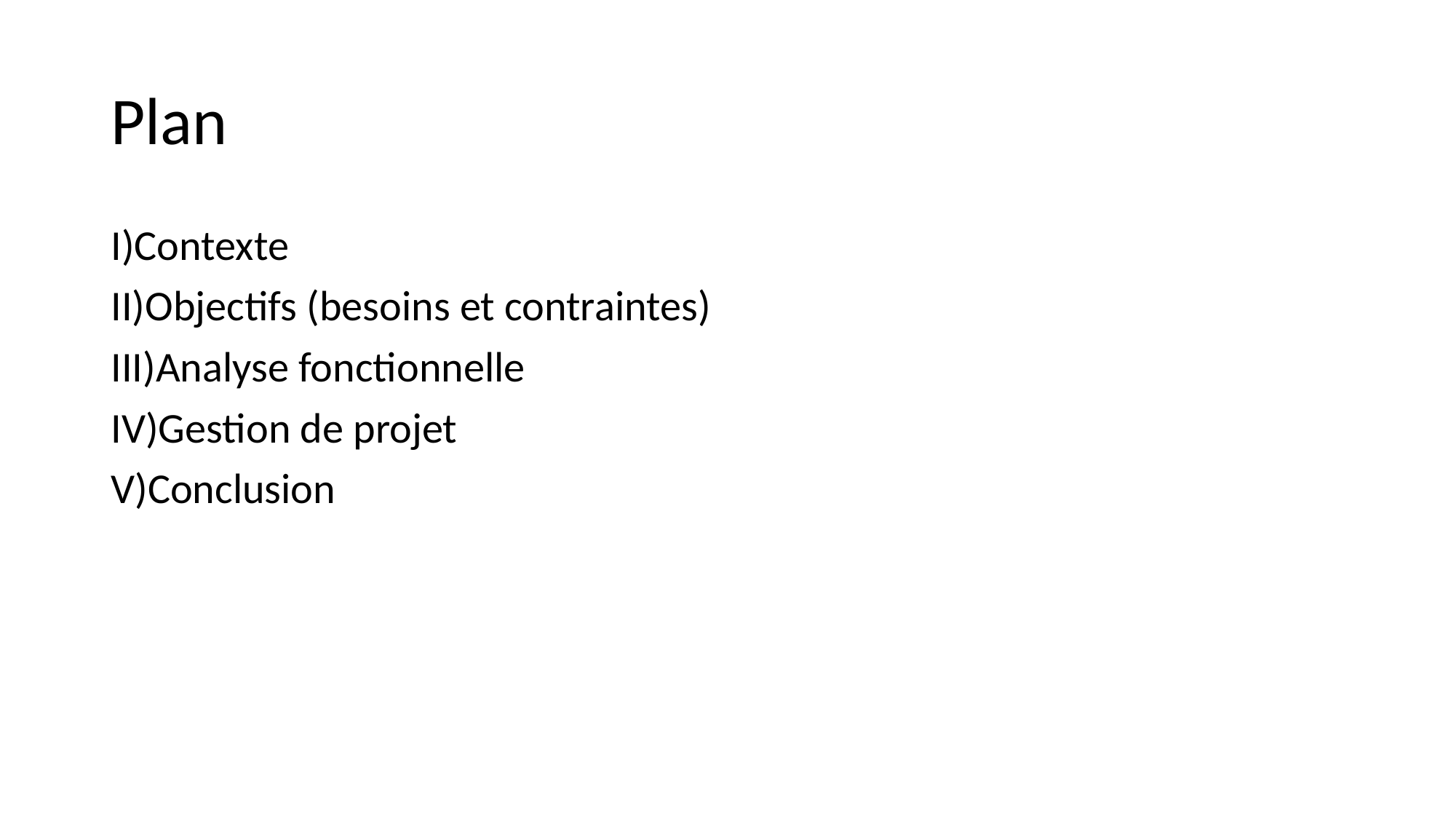

# Plan
I)Contexte
II)Objectifs (besoins et contraintes)
III)Analyse fonctionnelle
IV)Gestion de projet
V)Conclusion